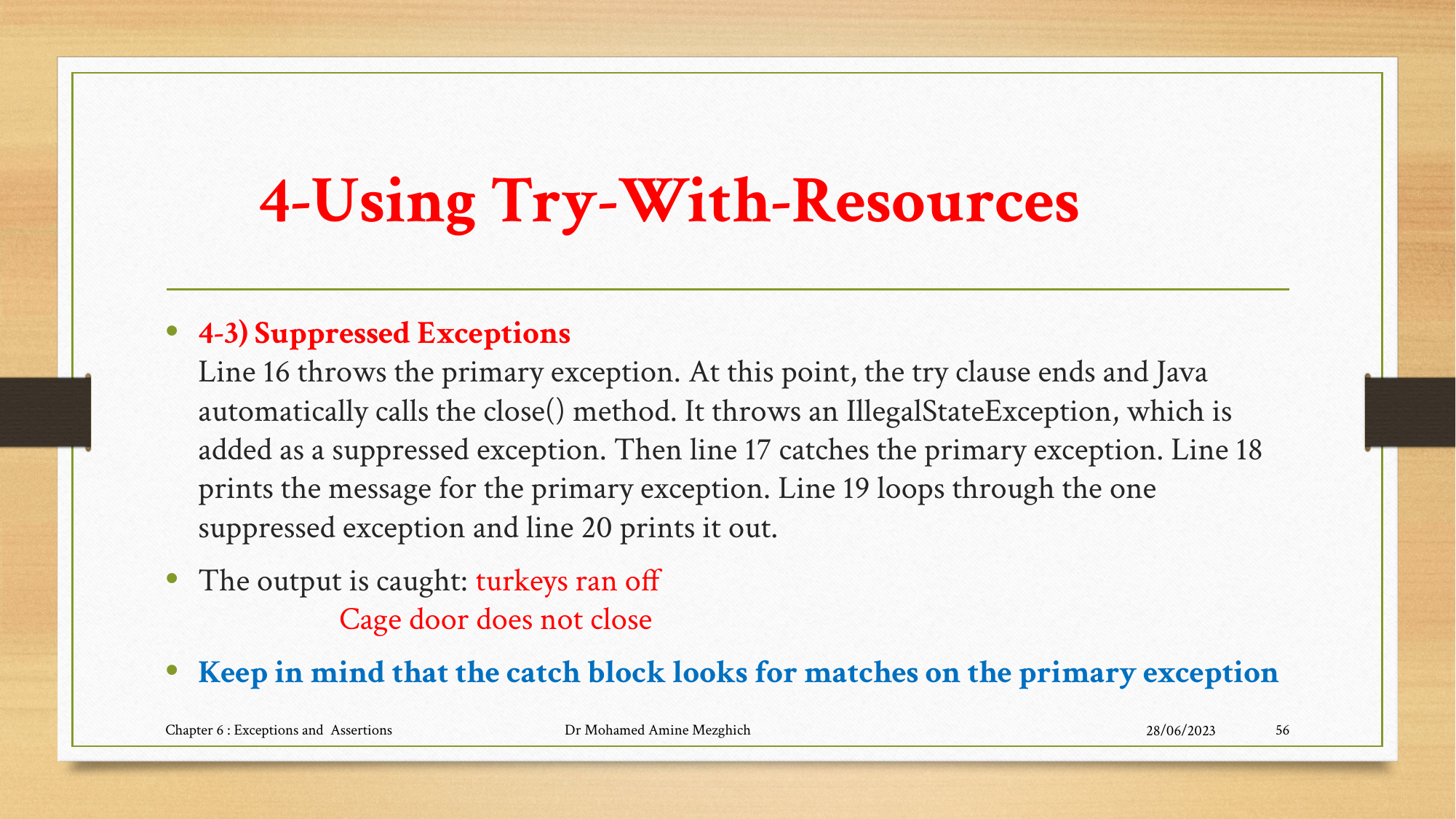

# 4-Using Try-With-Resources
4-3) Suppressed Exceptions
Line 16 throws the primary exception. At this point, the try clause ends and Java automatically calls the close() method. It throws an IllegalStateException, which is added as a suppressed exception. Then line 17 catches the primary exception. Line 18 prints the message for the primary exception. Line 19 loops through the one suppressed exception and line 20 prints it out.
The output is caught: turkeys ran off
					      Cage door does not close
Keep in mind that the catch block looks for matches on the primary exception
Chapter 6 : Exceptions and  Assertions                                                  Dr Mohamed Amine Mezghich
28/06/2023
56